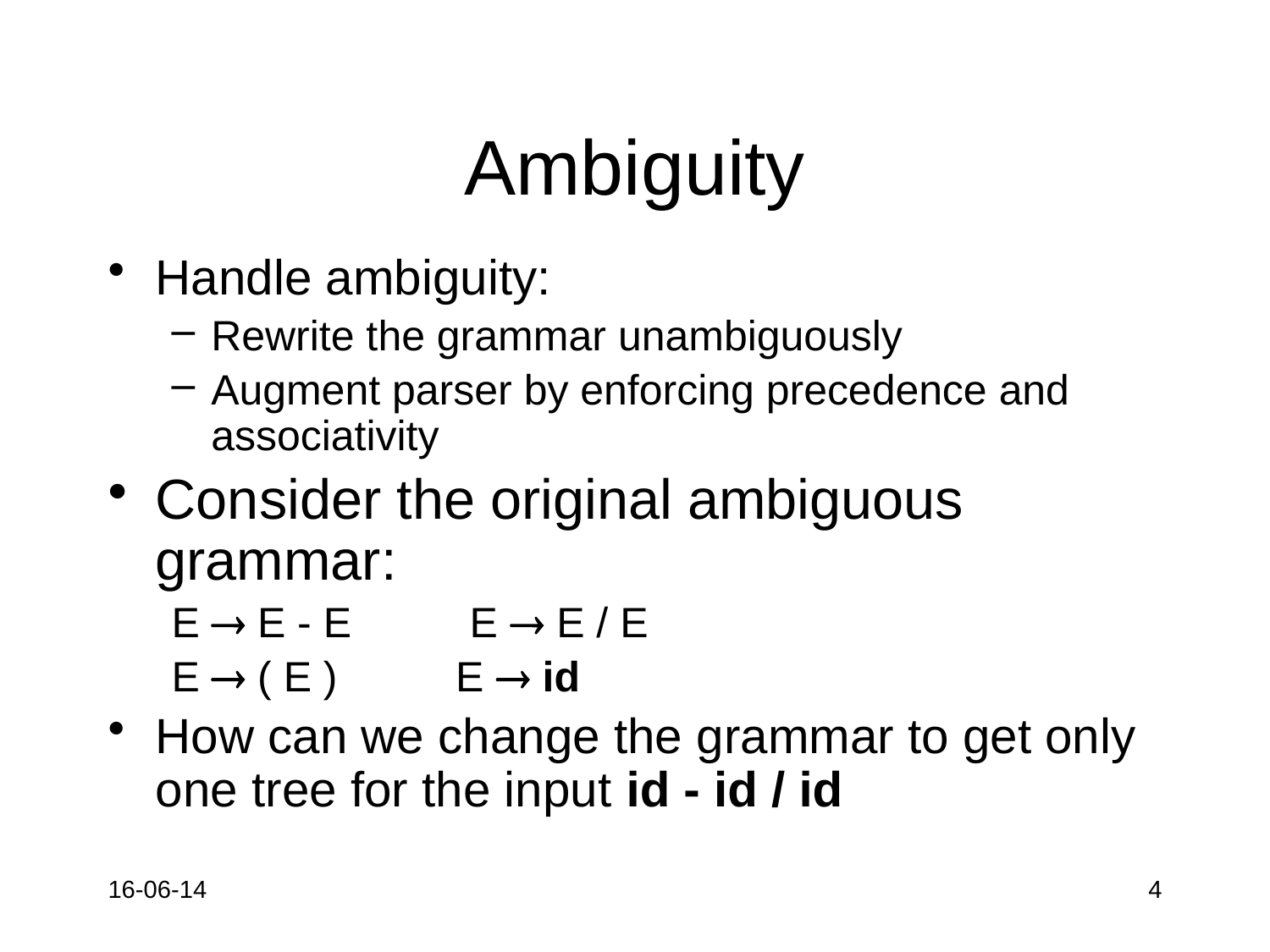

# Ambiguity
Handle ambiguity:
Rewrite the grammar unambiguously
Augment parser by enforcing precedence and associativity
Consider the original ambiguous grammar:
E → E - E          E → E / E
E → ( E )          E → id
How can we change the grammar to get only one tree for the input id - id / id

16-06-14
4